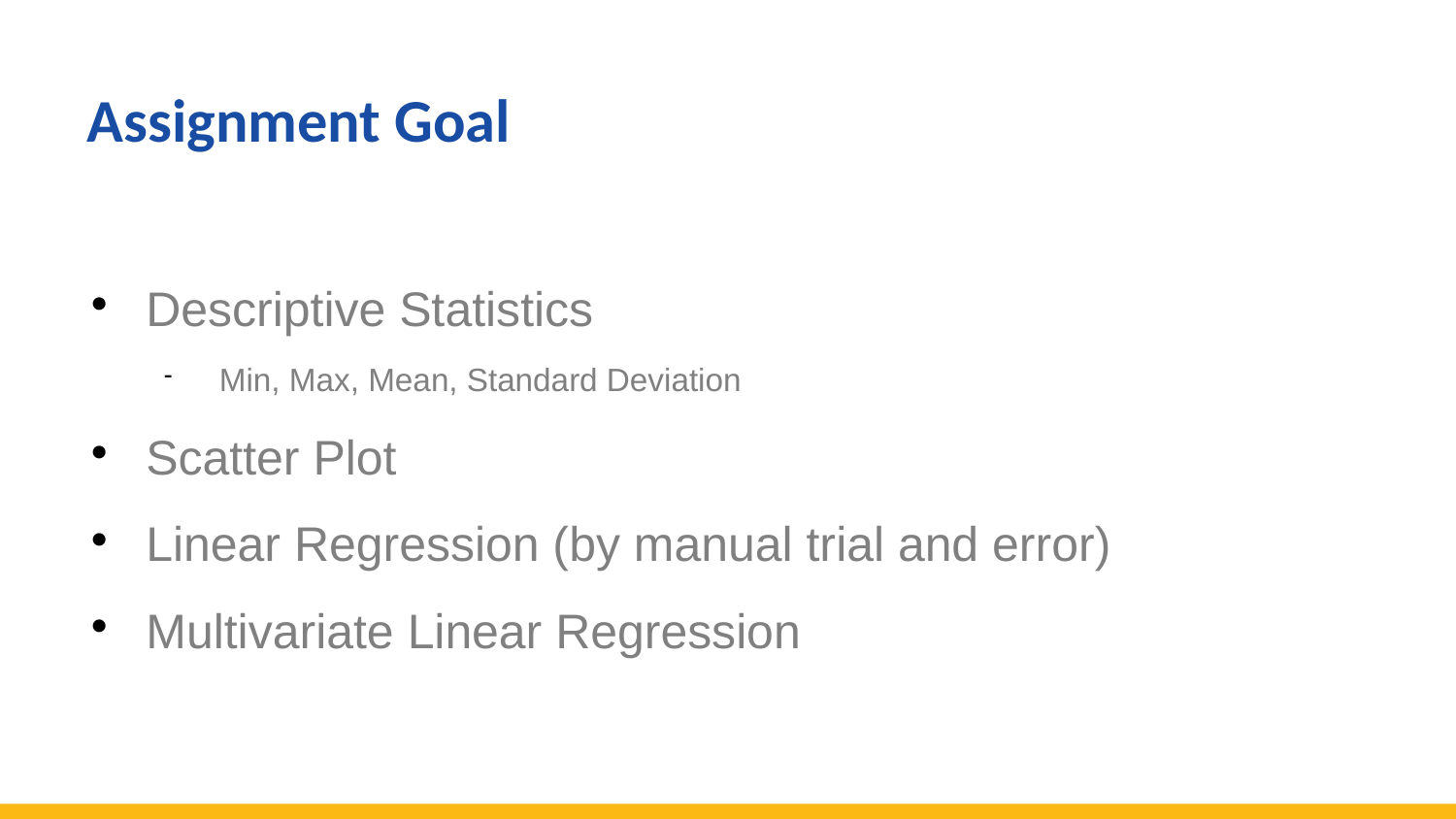

Assignment Goal

Descriptive Statistics
Min, Max, Mean, Standard Deviation
Scatter Plot
Linear Regression (by manual trial and error)
Multivariate Linear Regression